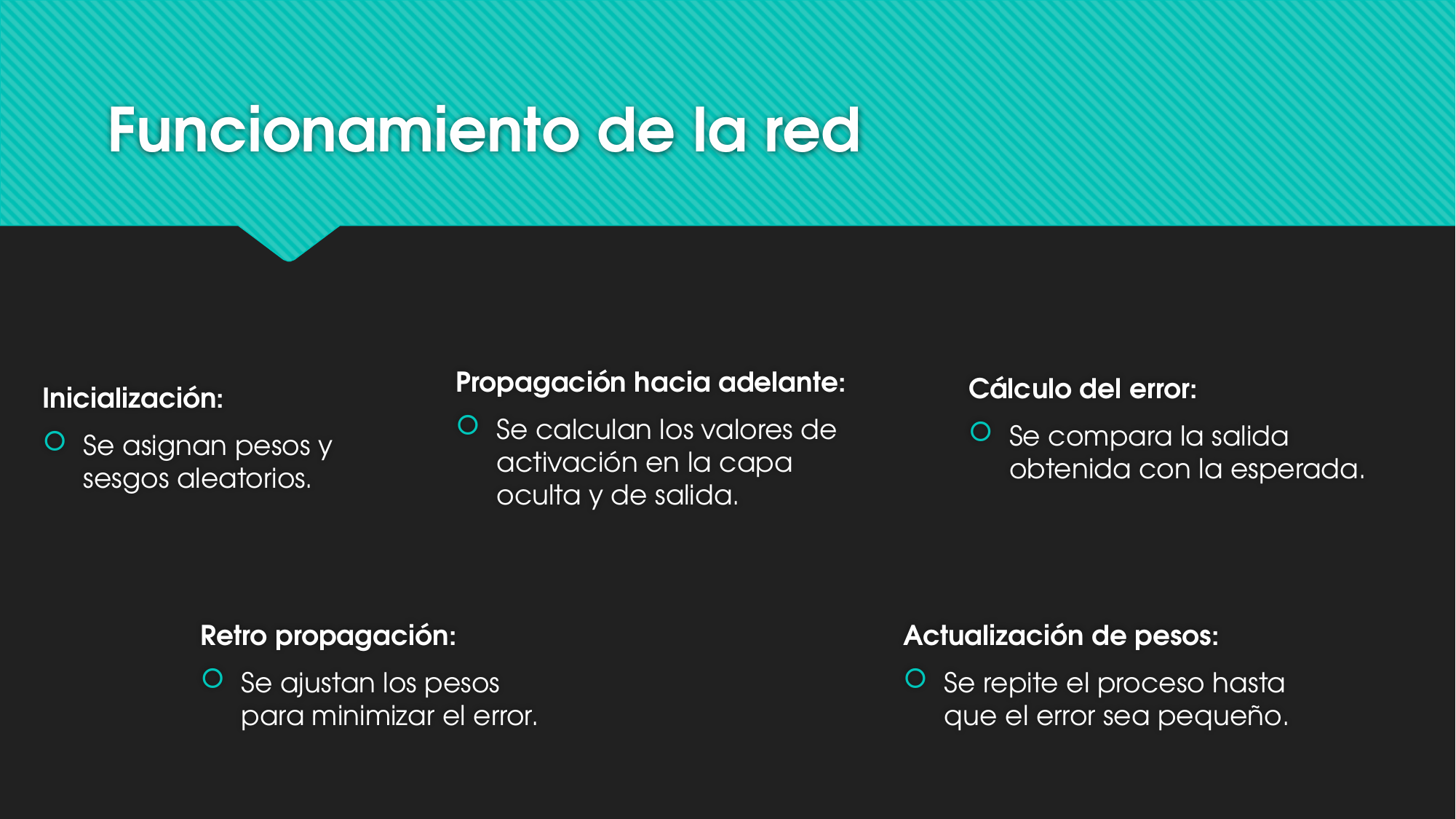

# Funcionamiento de la red
Cálculo del error:
Se compara la salida obtenida con la esperada.
Inicialización:
Se asignan pesos y sesgos aleatorios.
Propagación hacia adelante:
Se calculan los valores de activación en la capa oculta y de salida.
Actualización de pesos:
Se repite el proceso hasta que el error sea pequeño.
Retro propagación:
Se ajustan los pesos para minimizar el error.